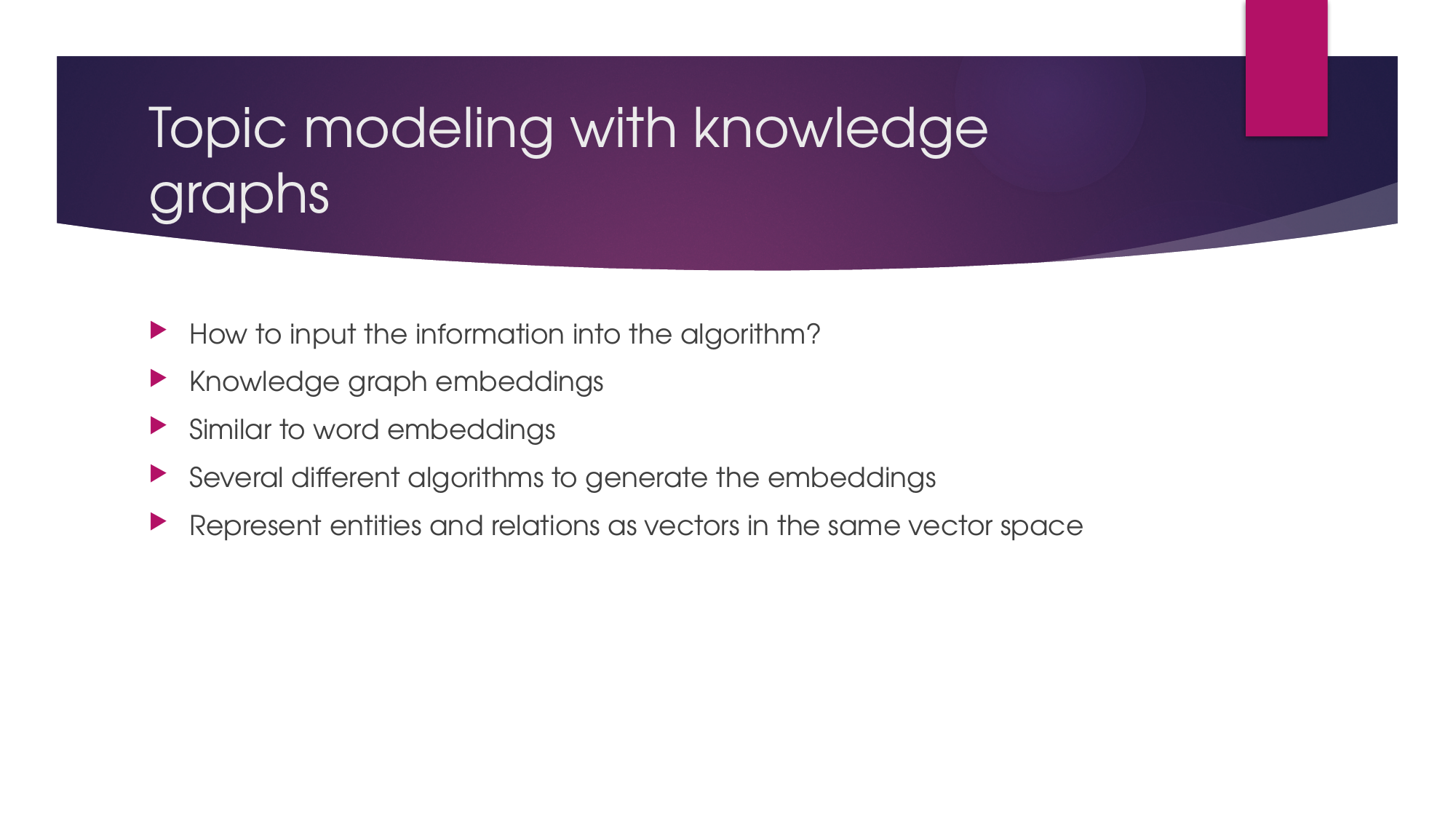

# Topic modeling with knowledge graphs
How to input the information into the algorithm?
Knowledge graph embeddings
Similar to word embeddings
Several different algorithms to generate the embeddings
Represent entities and relations as vectors in the same vector space